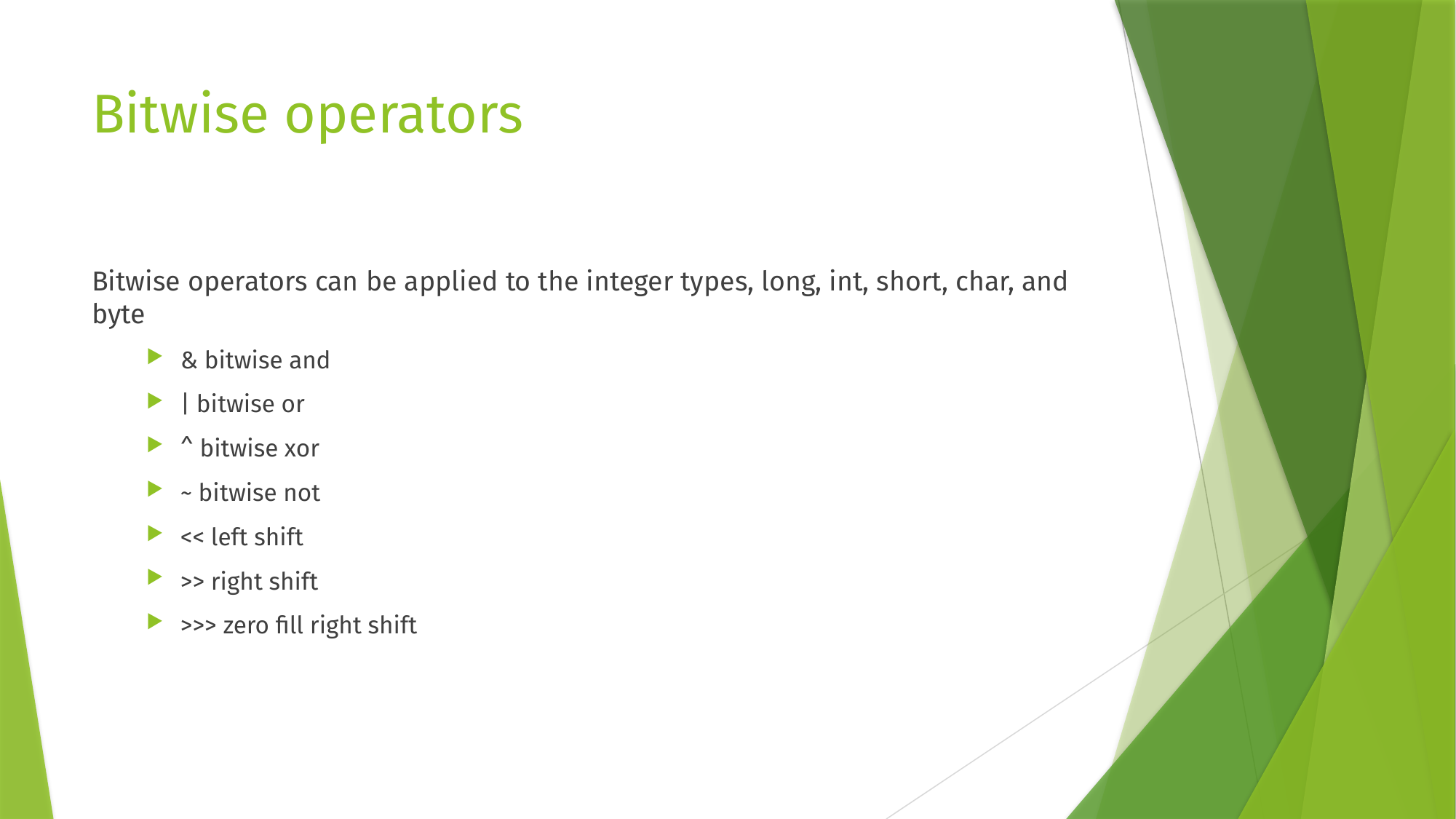

# Bitwise operators
Bitwise operators can be applied to the integer types, long, int, short, char, and byte
& bitwise and
| bitwise or
^ bitwise xor
~ bitwise not
<< left shift
>> right shift
>>> zero fill right shift